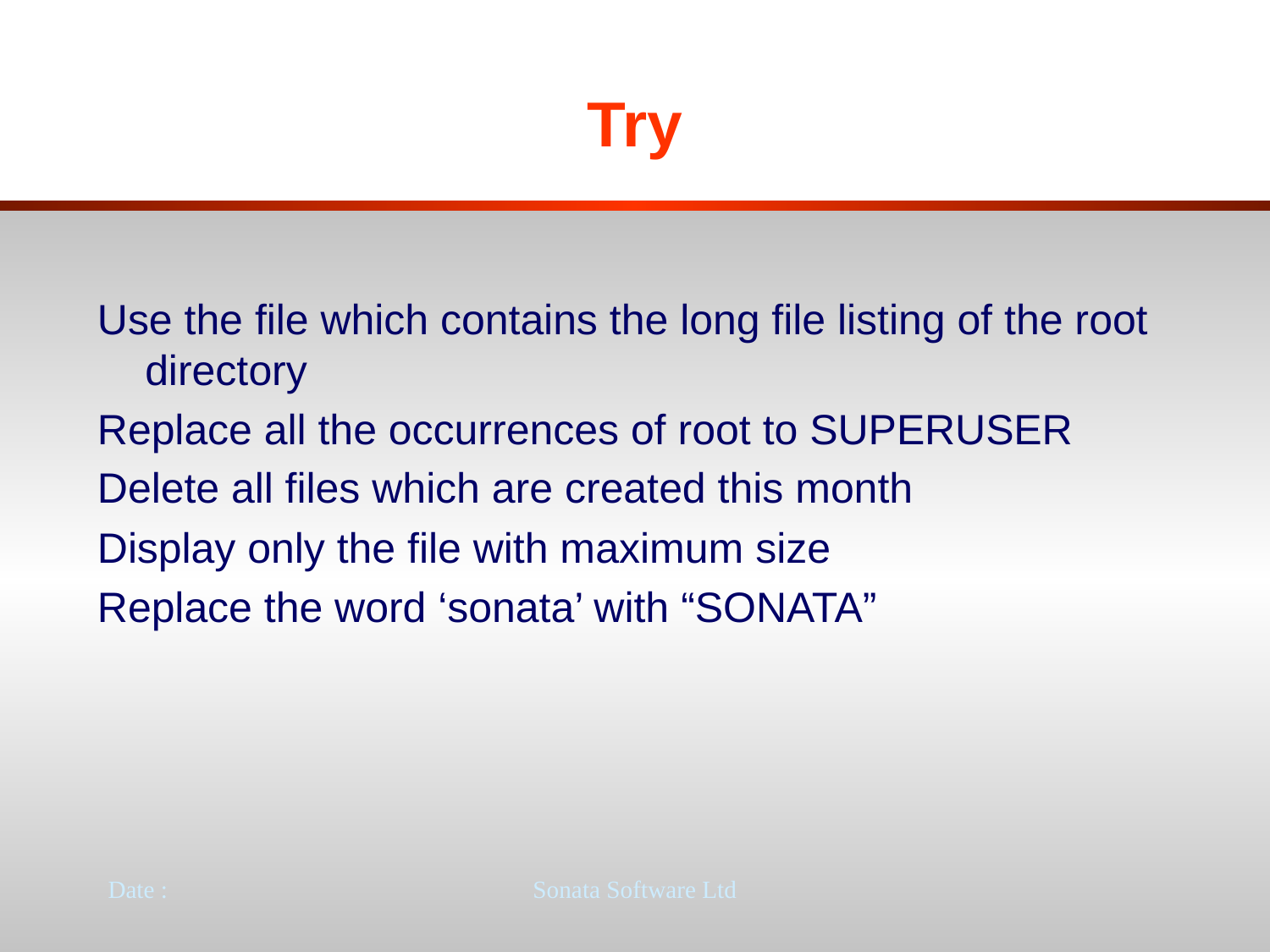

# Try
Use the file which contains the long file listing of the root directory
Replace all the occurrences of root to SUPERUSER
Delete all files which are created this month
Display only the file with maximum size
Replace the word ‘sonata’ with “SONATA”
Date :
Sonata Software Ltd